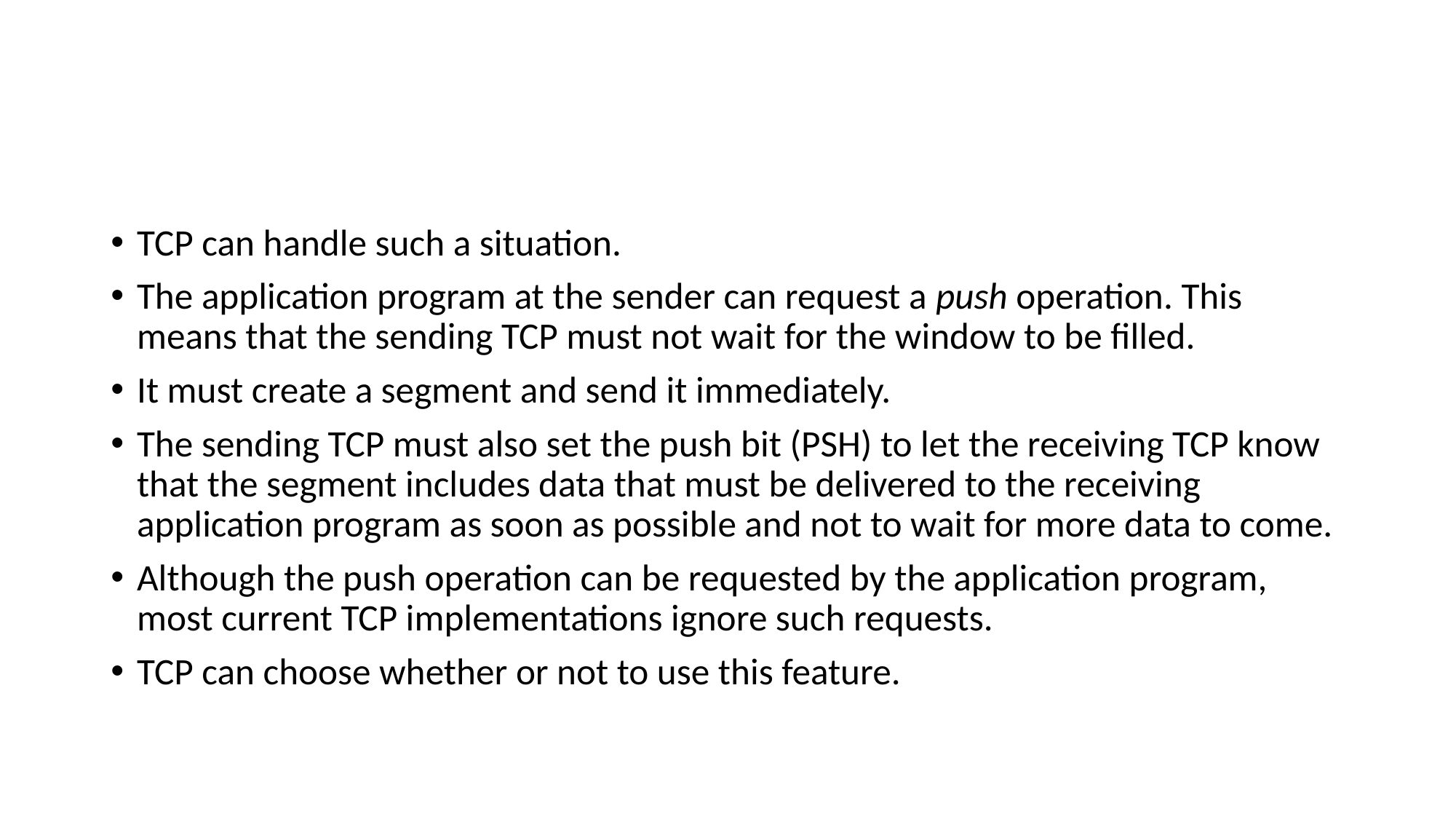

#
TCP can handle such a situation.
The application program at the sender can request a push operation. This means that the sending TCP must not wait for the window to be filled.
It must create a segment and send it immediately.
The sending TCP must also set the push bit (PSH) to let the receiving TCP know that the segment includes data that must be delivered to the receiving application program as soon as possible and not to wait for more data to come.
Although the push operation can be requested by the application program, most current TCP implementations ignore such requests.
TCP can choose whether or not to use this feature.